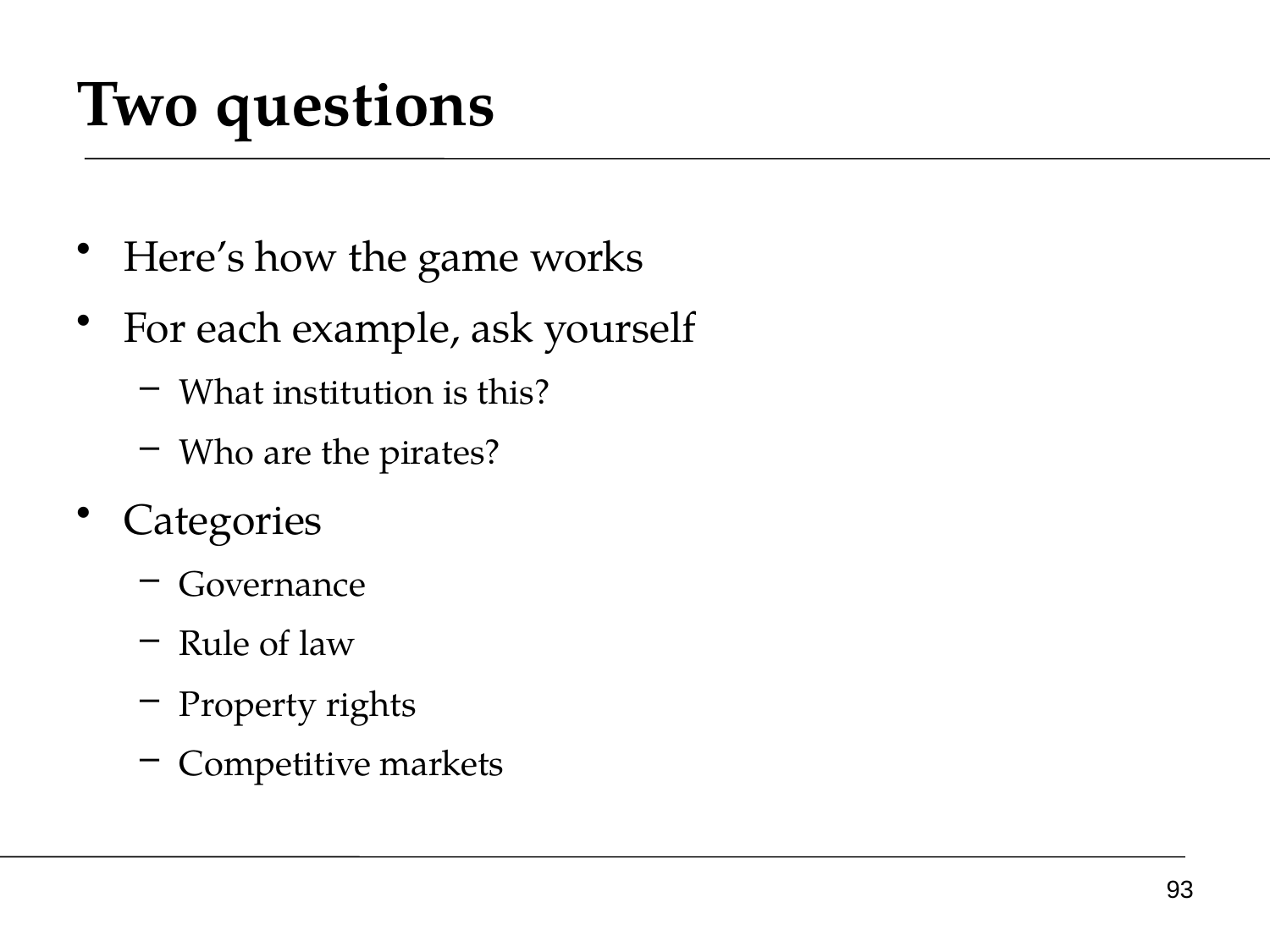

# Two questions
Here’s how the game works
For each example, ask yourself
What institution is this?
Who are the pirates?
Categories
Governance
Rule of law
Property rights
Competitive markets

93